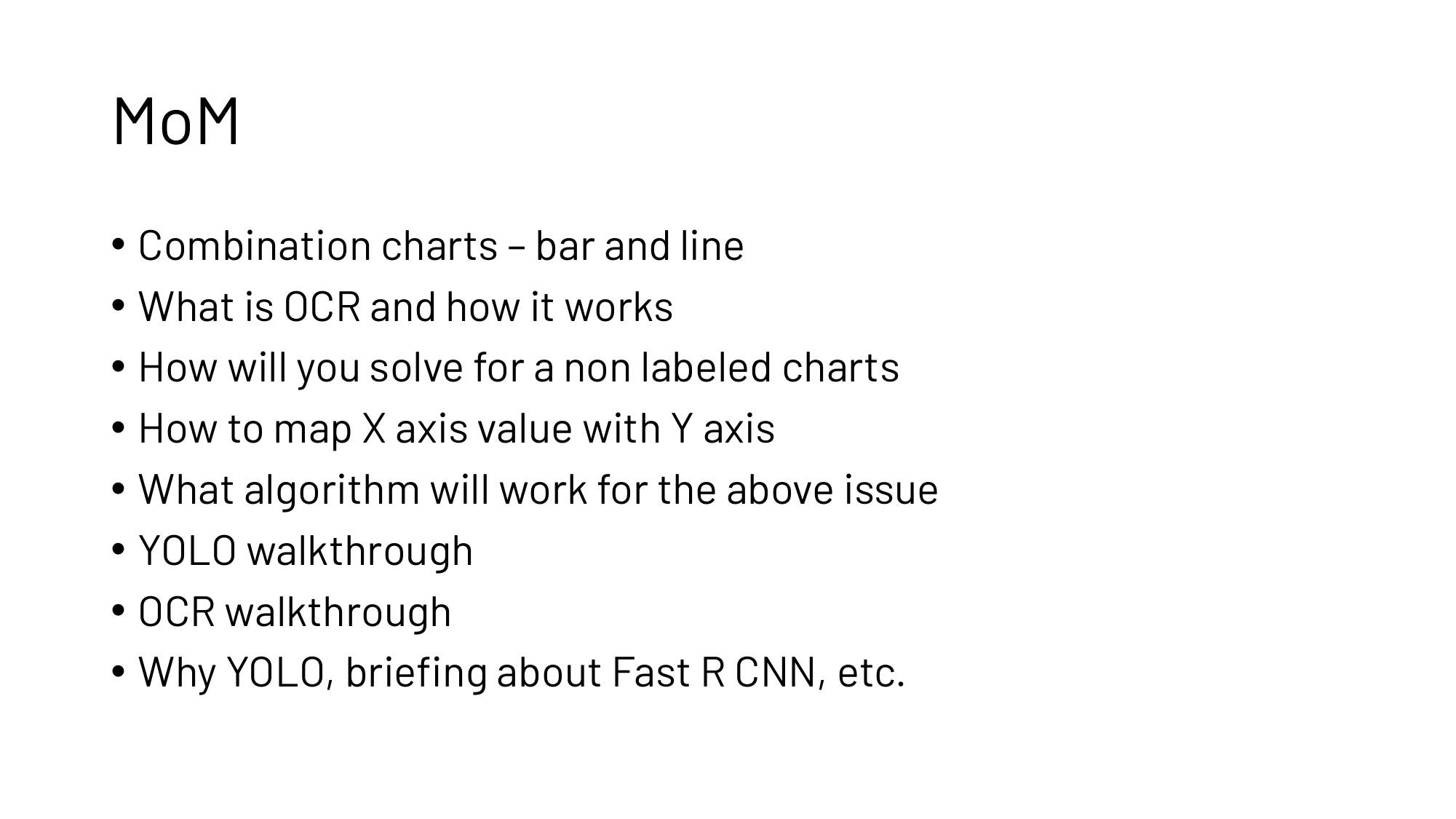

# MoM
Combination charts – bar and line
What is OCR and how it works
How will you solve for a non labeled charts
How to map X axis value with Y axis
What algorithm will work for the above issue
YOLO walkthrough
OCR walkthrough
Why YOLO, briefing about Fast R CNN, etc.